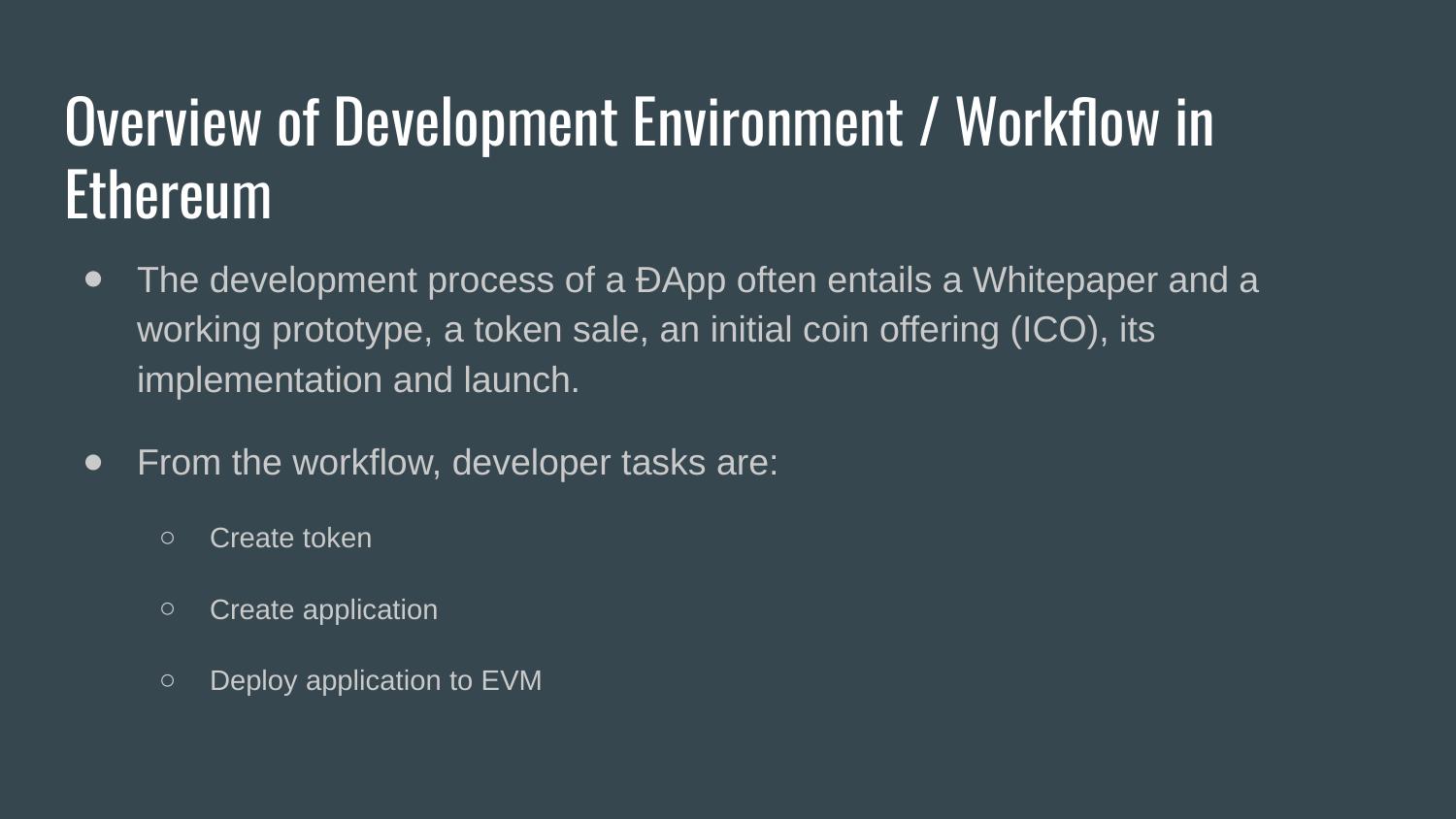

# Overview of Development Environment / Workflow in Ethereum
The development process of a ÐApp often entails a Whitepaper and a working prototype, a token sale, an initial coin offering (ICO), its implementation and launch.
From the workflow, developer tasks are:
Create token
Create application
Deploy application to EVM